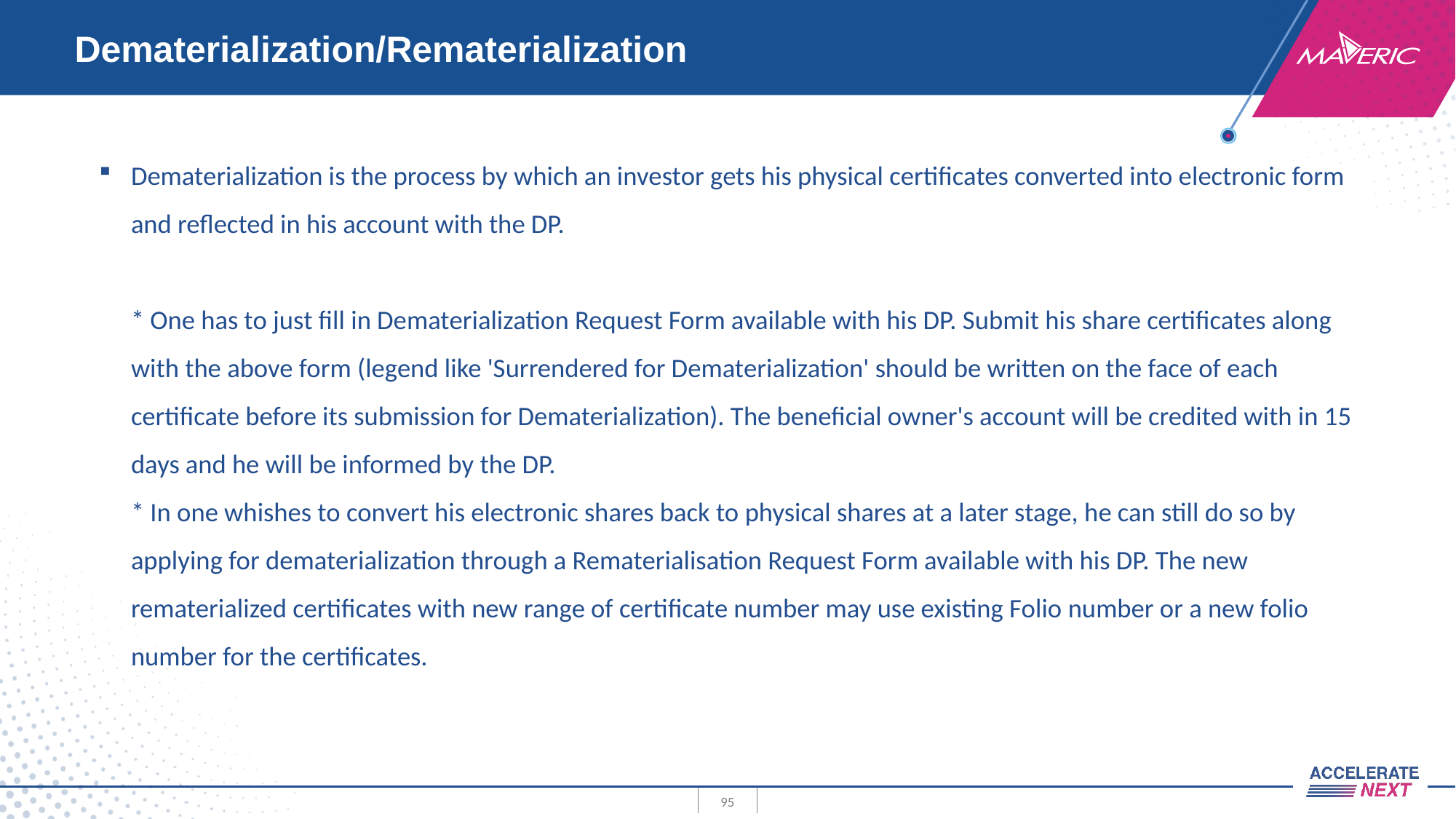

# Dematerialization/Rematerialization
Dematerialization is the process by which an investor gets his physical certificates converted into electronic form and reflected in his account with the DP.
* One has to just fill in Dematerialization Request Form available with his DP. Submit his share certificates along with the above form (legend like 'Surrendered for Dematerialization' should be written on the face of each certificate before its submission for Dematerialization). The beneficial owner's account will be credited with in 15 days and he will be informed by the DP.
* In one whishes to convert his electronic shares back to physical shares at a later stage, he can still do so by applying for dematerialization through a Rematerialisation Request Form available with his DP. The new rematerialized certificates with new range of certificate number may use existing Folio number or a new folio number for the certificates.

95